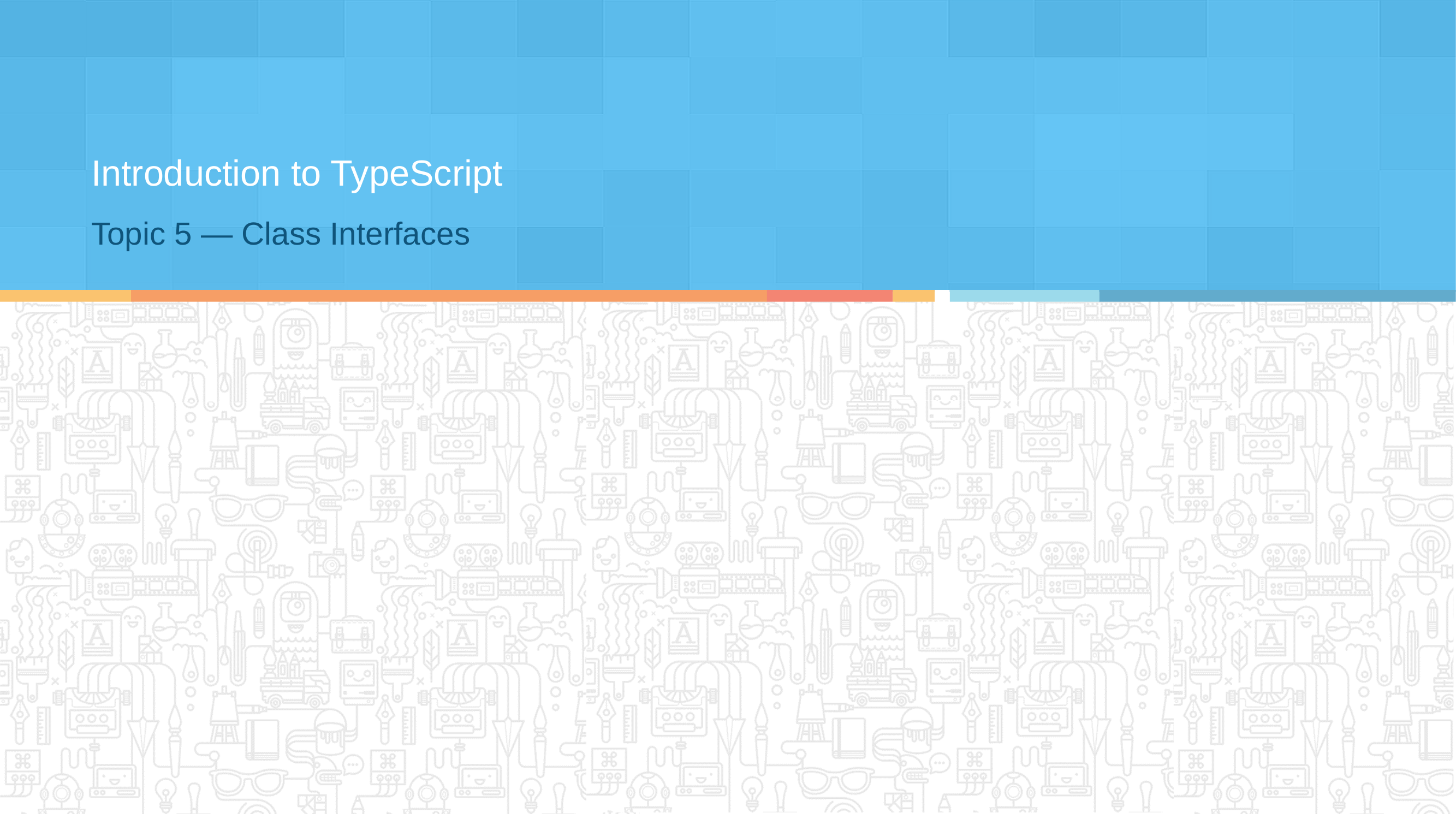

Introduction to TypeScript
Topic 5 — Class Interfaces